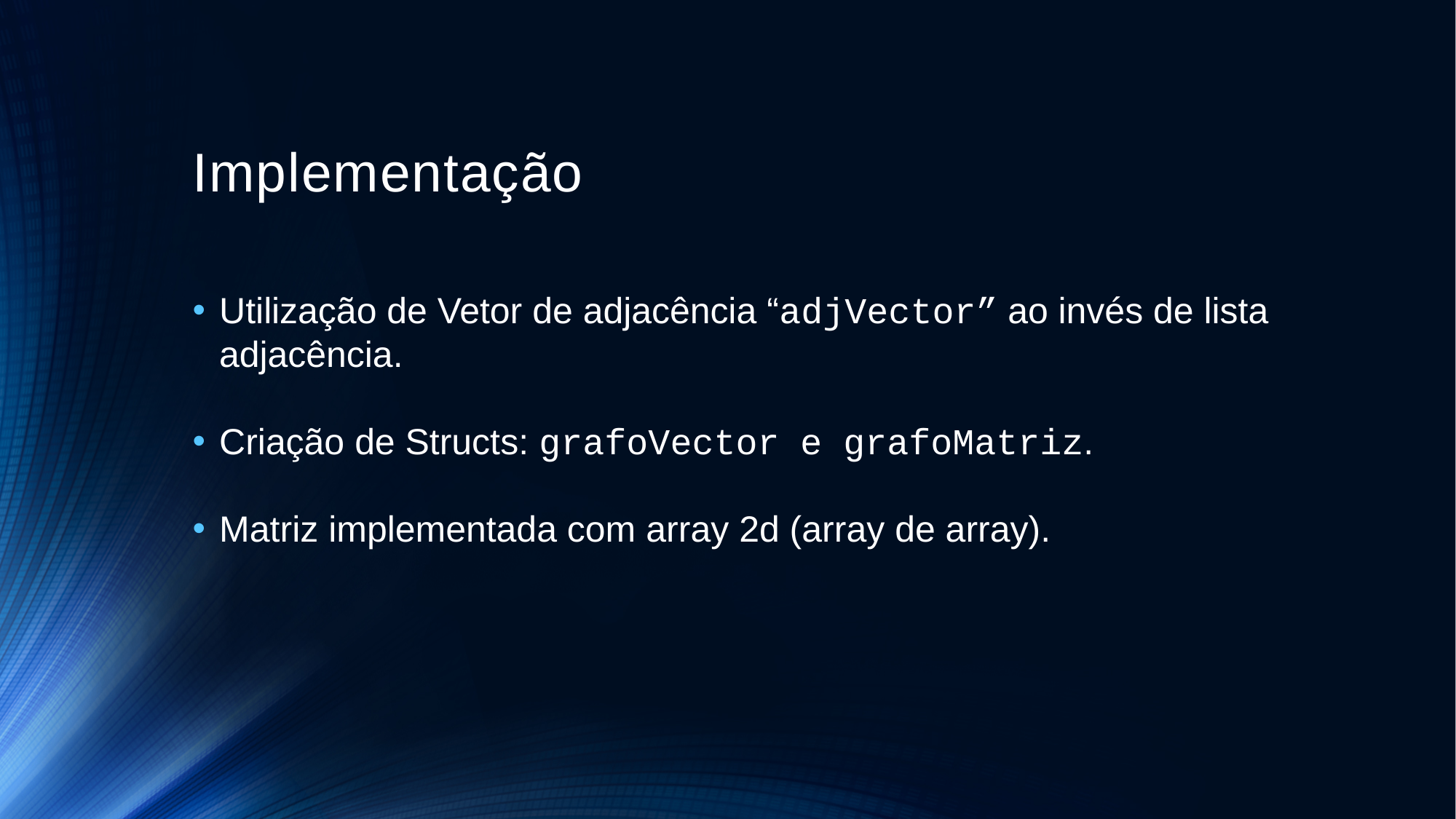

Implementação
Utilização de Vetor de adjacência “adjVector” ao invés de lista adjacência.

Criação de Structs: grafoVector e grafoMatriz.

Matriz implementada com array 2d (array de array).